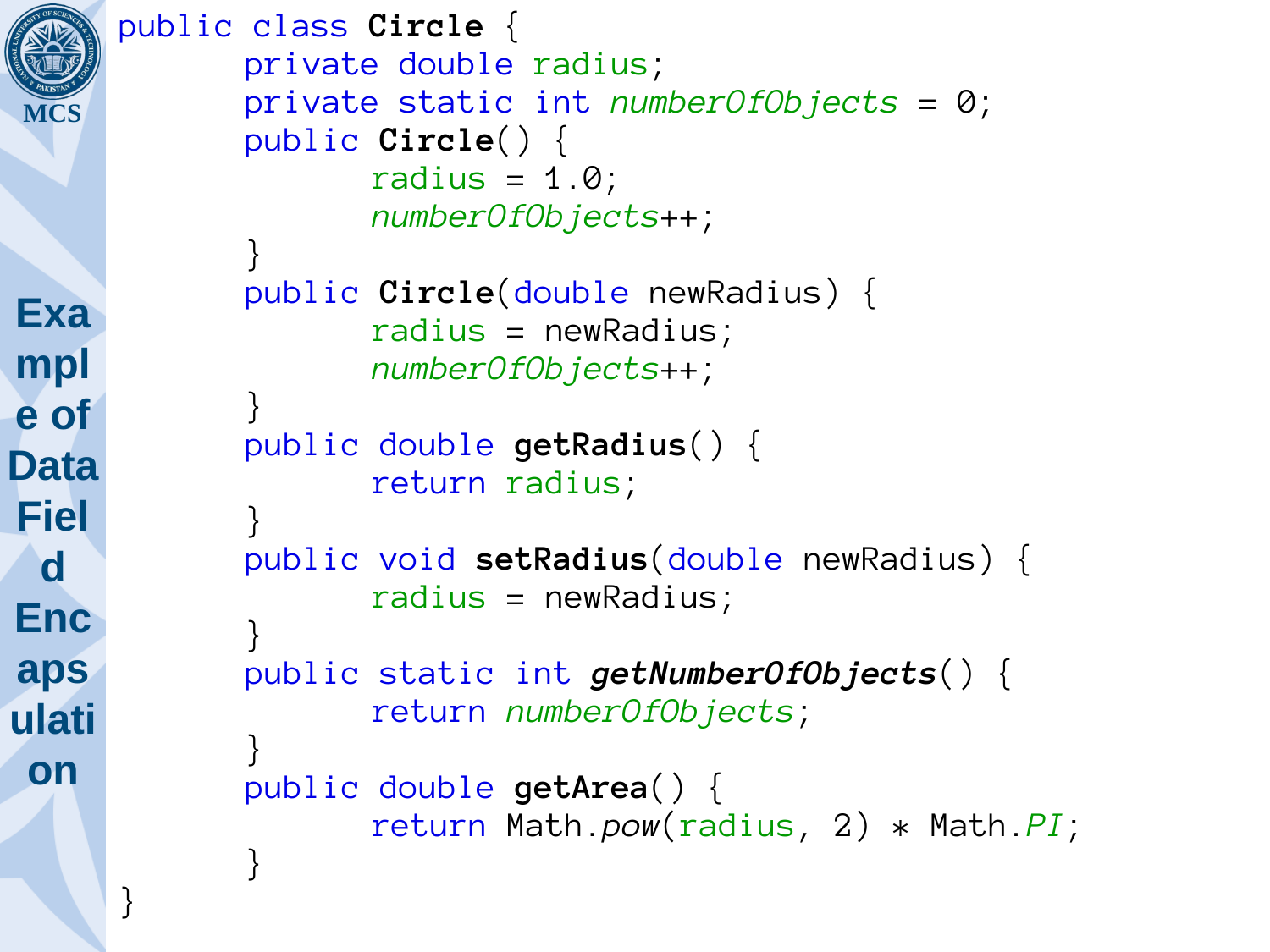

public class Circle {
	private double radius;
	private static int numberOfObjects = 0;
	public Circle() {
		radius = 1.0;
		numberOfObjects++;
	}
	public Circle(double newRadius) {
  		radius = newRadius;
		numberOfObjects++;
	}
	public double getRadius() {
		return radius;
	}
	public void setRadius(double newRadius) {
  		radius = newRadius;
	}
	public static int getNumberOfObjects() {
		return numberOfObjects;
	}
	public double getArea() {
  		return Math.pow(radius, 2) * Math.PI;
	}
}
# Example of Data Field Encapsulation